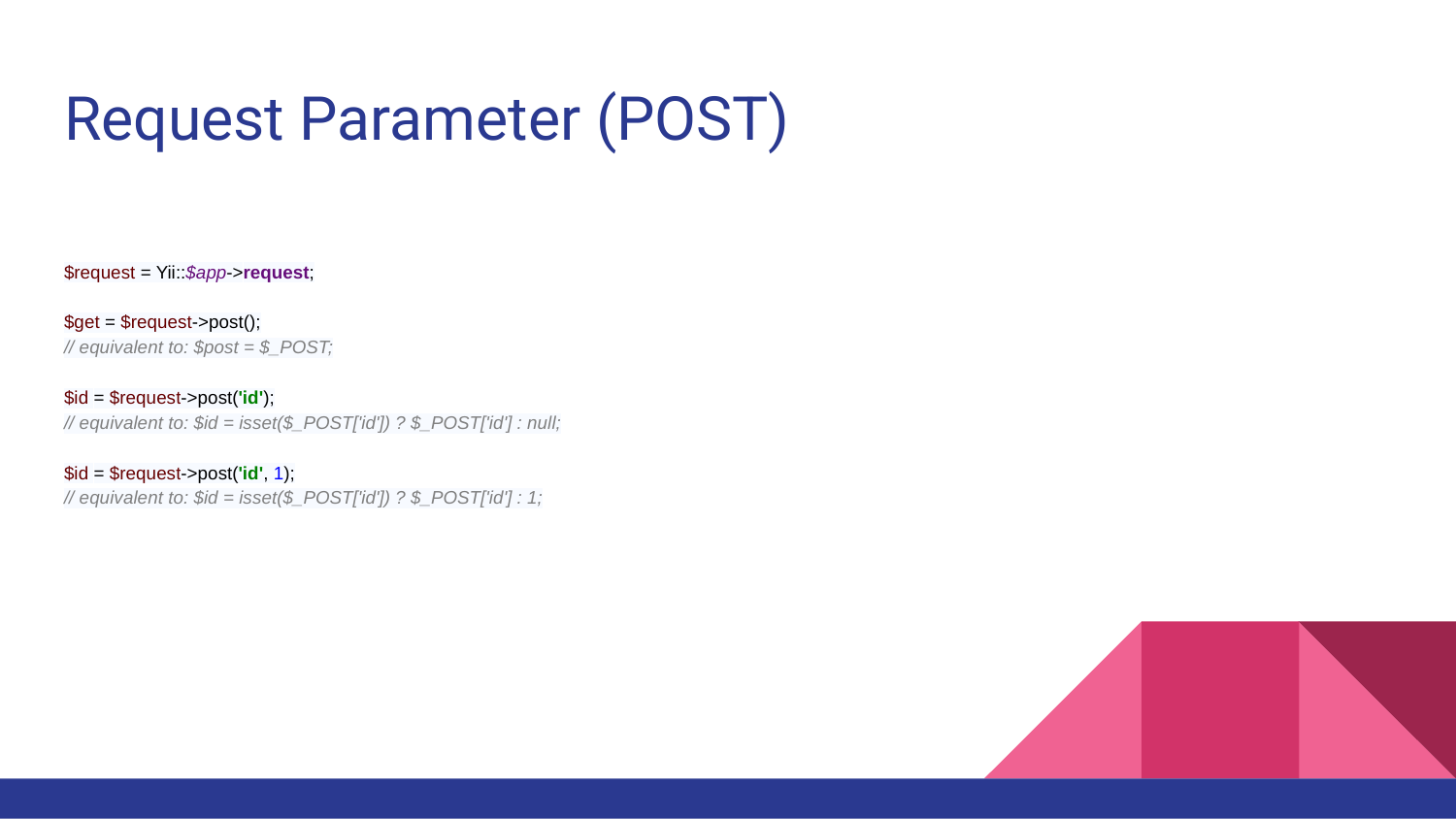

# Request Parameter (POST)

$request = Yii::$app->request;

$get = $request->post();
// equivalent to: $post = $_POST;

$id = $request->post('id');
// equivalent to: $id = isset($_POST['id']) ? $_POST['id'] : null;

$id = $request->post('id', 1);
// equivalent to: $id = isset($_POST['id']) ? $_POST['id'] : 1;